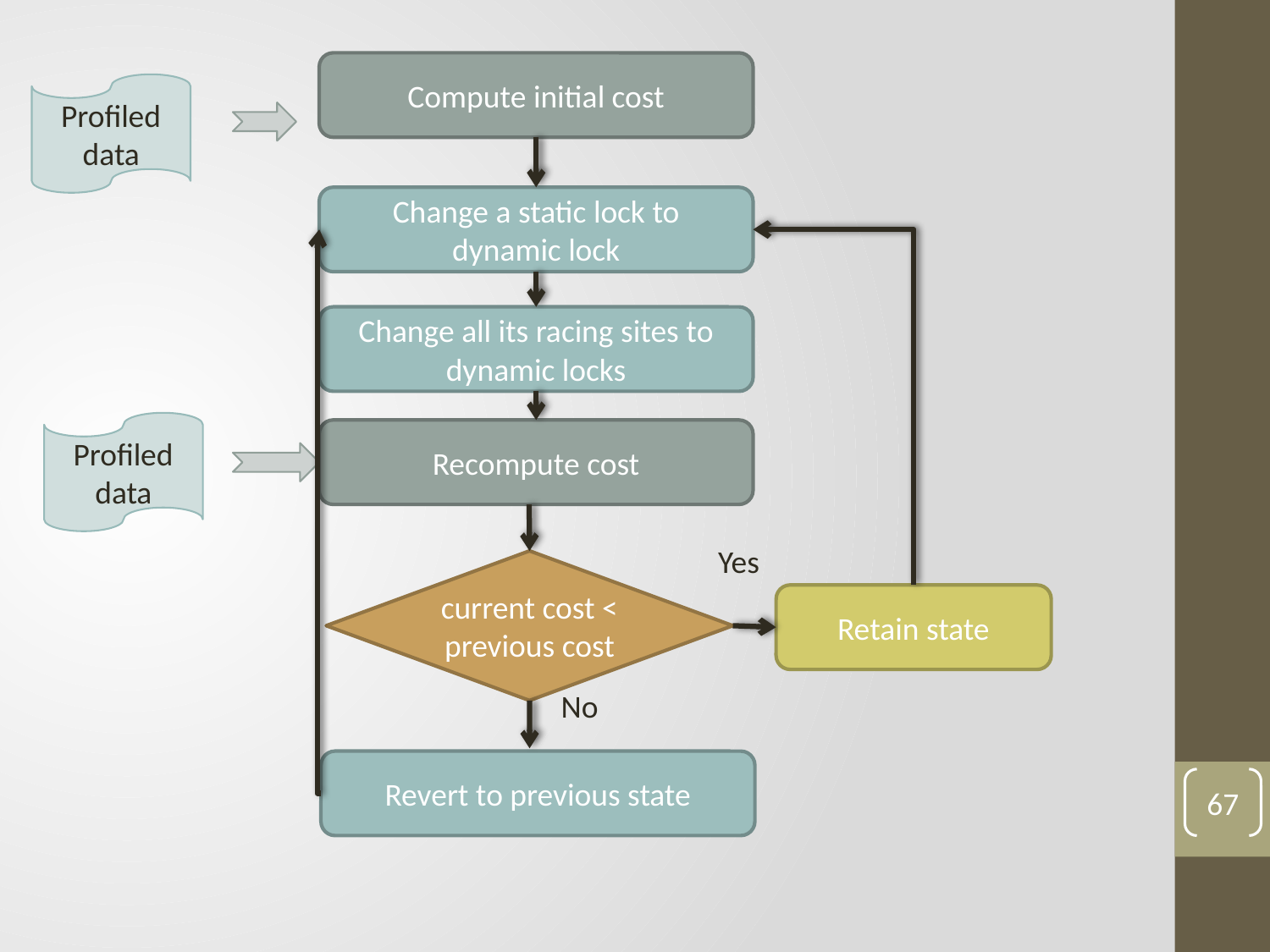

Compute initial cost
Profiled data

Change a static lock to dynamic lock
Change all its racing sites to dynamic locks
Profiled data
Recompute cost

Yes
current cost < previous cost
Retain state
No
Revert to previous state
67